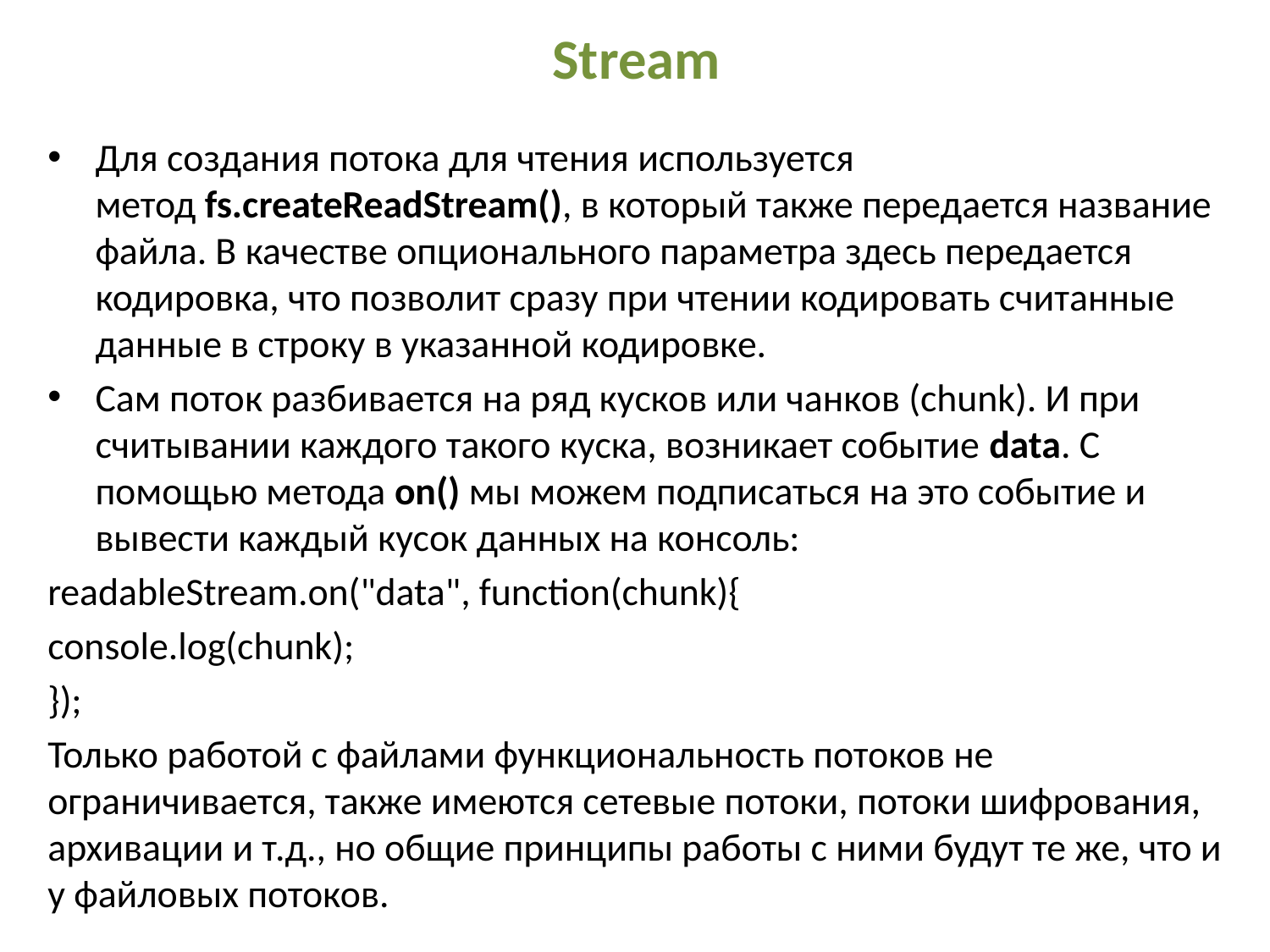

# Stream
Для создания потока для чтения используется метод fs.createReadStream(), в который также передается название файла. В качестве опционального параметра здесь передается кодировка, что позволит сразу при чтении кодировать считанные данные в строку в указанной кодировке.
Сам поток разбивается на ряд кусков или чанков (chunk). И при считывании каждого такого куска, возникает событие data. С помощью метода on() мы можем подписаться на это событие и вывести каждый кусок данных на консоль:
readableStream.on("data", function(chunk){
console.log(chunk);
});
Только работой с файлами функциональность потоков не ограничивается, также имеются сетевые потоки, потоки шифрования, архивации и т.д., но общие принципы работы с ними будут те же, что и у файловых потоков.